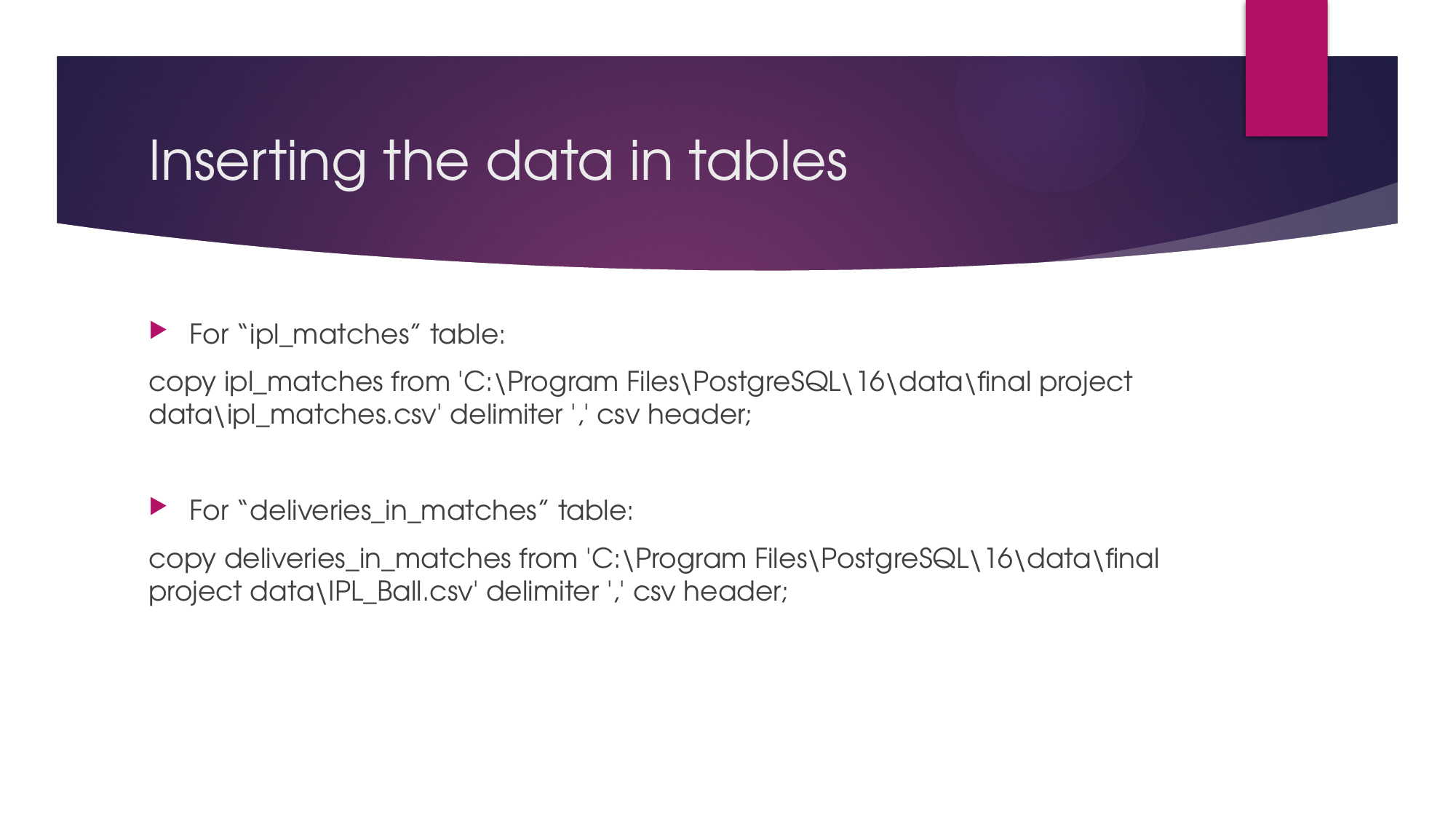

# Inserting the data in tables
For “ipl_matches” table:
copy ipl_matches from 'C:\Program Files\PostgreSQL\16\data\final project data\ipl_matches.csv' delimiter ',' csv header;

For “deliveries_in_matches” table:
copy deliveries_in_matches from 'C:\Program Files\PostgreSQL\16\data\final project data\IPL_Ball.csv' delimiter ',' csv header;